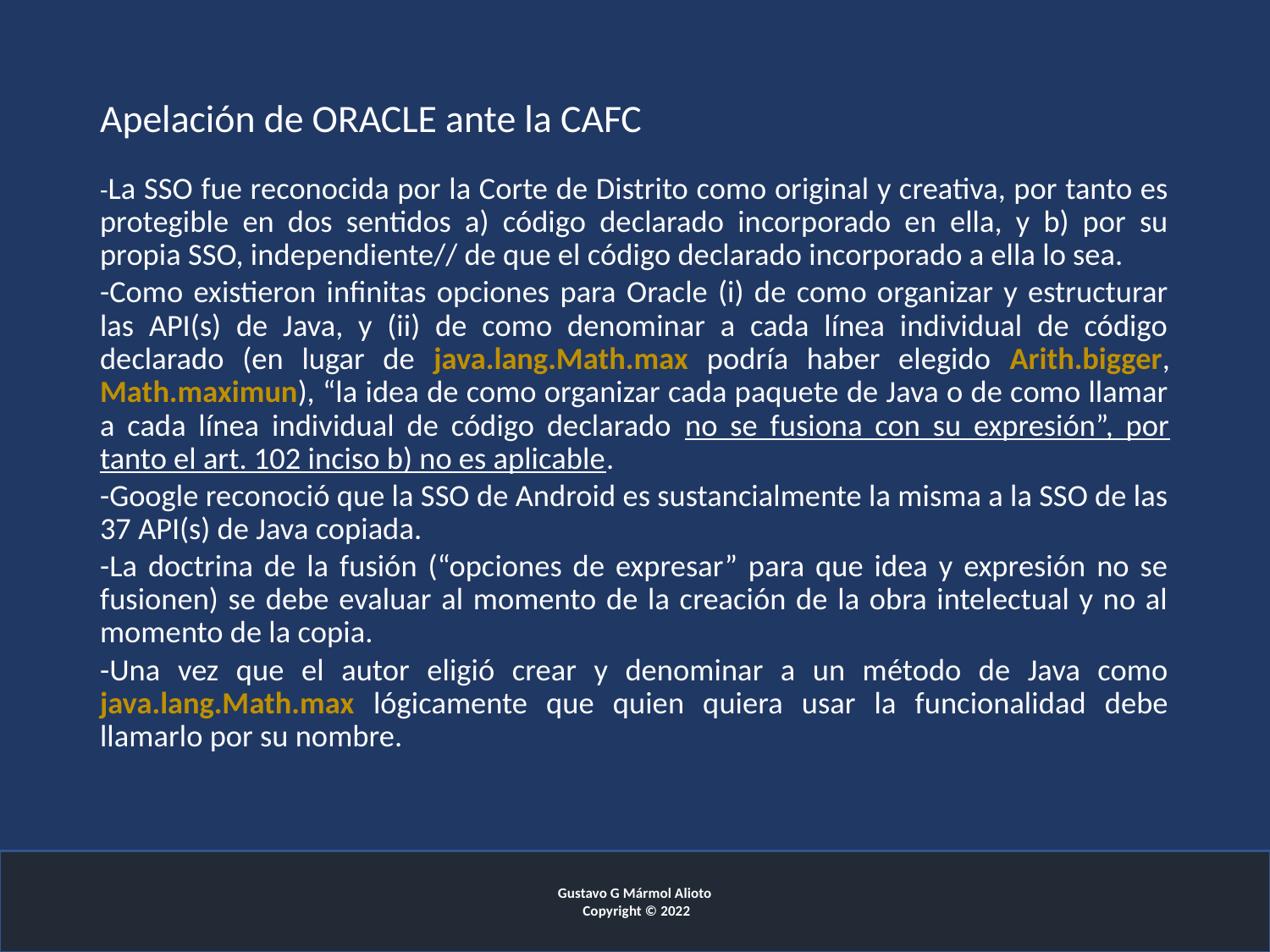

# Apelación de ORACLE ante la CAFC
-La SSO fue reconocida por la Corte de Distrito como original y creativa, por tanto es protegible en dos sentidos a) código declarado incorporado en ella, y b) por su propia SSO, independiente// de que el código declarado incorporado a ella lo sea.
-Como existieron infinitas opciones para Oracle (i) de como organizar y estructurar las API(s) de Java, y (ii) de como denominar a cada línea individual de código declarado (en lugar de java.lang.Math.max podría haber elegido Arith.bigger, Math.maximun), “la idea de como organizar cada paquete de Java o de como llamar a cada línea individual de código declarado no se fusiona con su expresión”, por tanto el art. 102 inciso b) no es aplicable.
-Google reconoció que la SSO de Android es sustancialmente la misma a la SSO de las 37 API(s) de Java copiada.
-La doctrina de la fusión (“opciones de expresar” para que idea y expresión no se fusionen) se debe evaluar al momento de la creación de la obra intelectual y no al momento de la copia.
-Una vez que el autor eligió crear y denominar a un método de Java como java.lang.Math.max lógicamente que quien quiera usar la funcionalidad debe llamarlo por su nombre.

Gustavo G Mármol Alioto
 Copyright © 2022